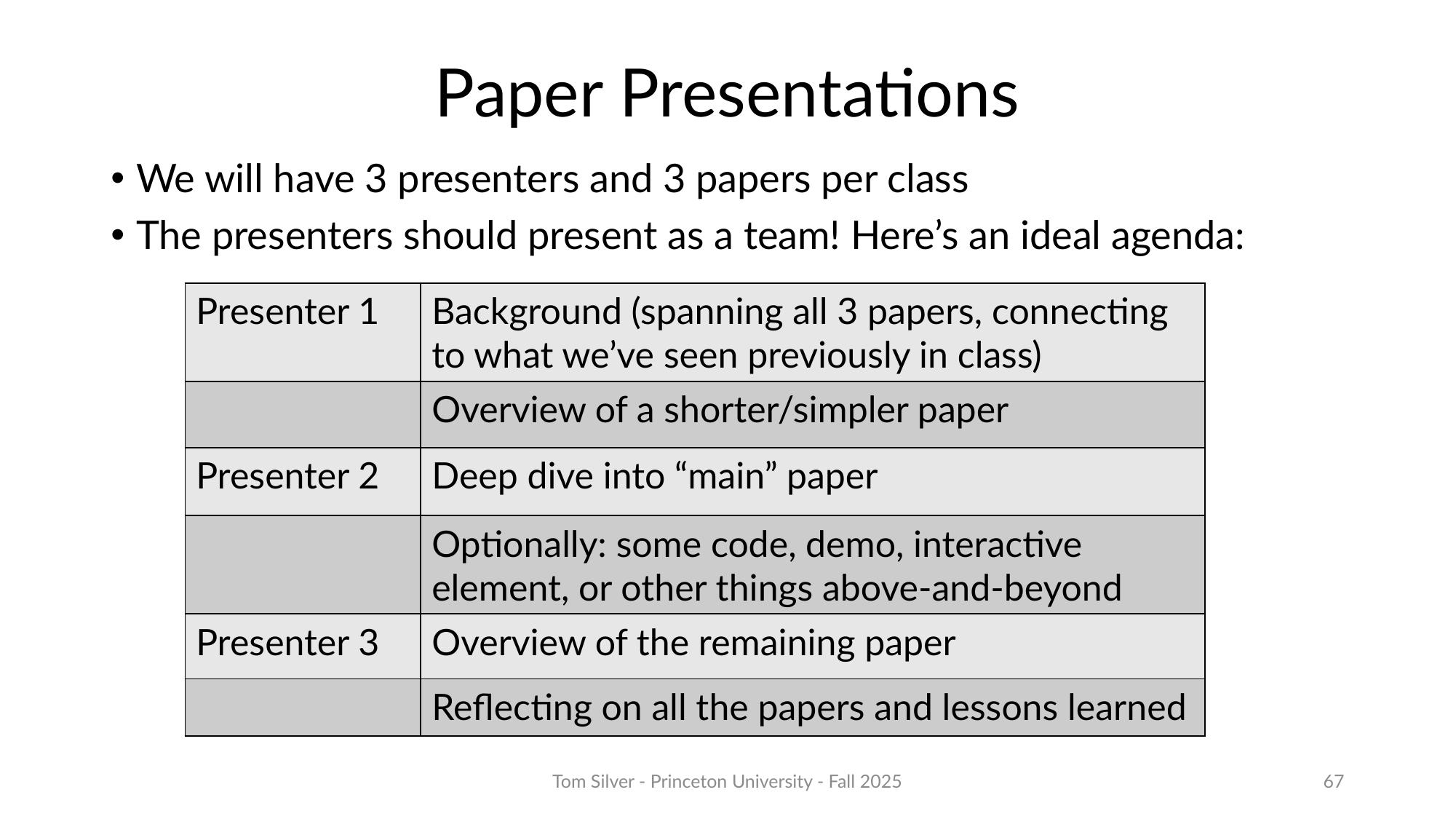

# Paper Presentations
We will have 3 presenters and 3 papers per class
The presenters should present as a team! Here’s an ideal agenda:
| Presenter 1 | Background (spanning all 3 papers, connecting to what we’ve seen previously in class) |
| --- | --- |
|  | Overview of a shorter/simpler paper |
| Presenter 2 | Deep dive into “main” paper |
|  | Optionally: some code, demo, interactive element, or other things above-and-beyond |
| Presenter 3 | Overview of the remaining paper |
|  | Reflecting on all the papers and lessons learned |
Tom Silver - Princeton University - Fall 2025
67